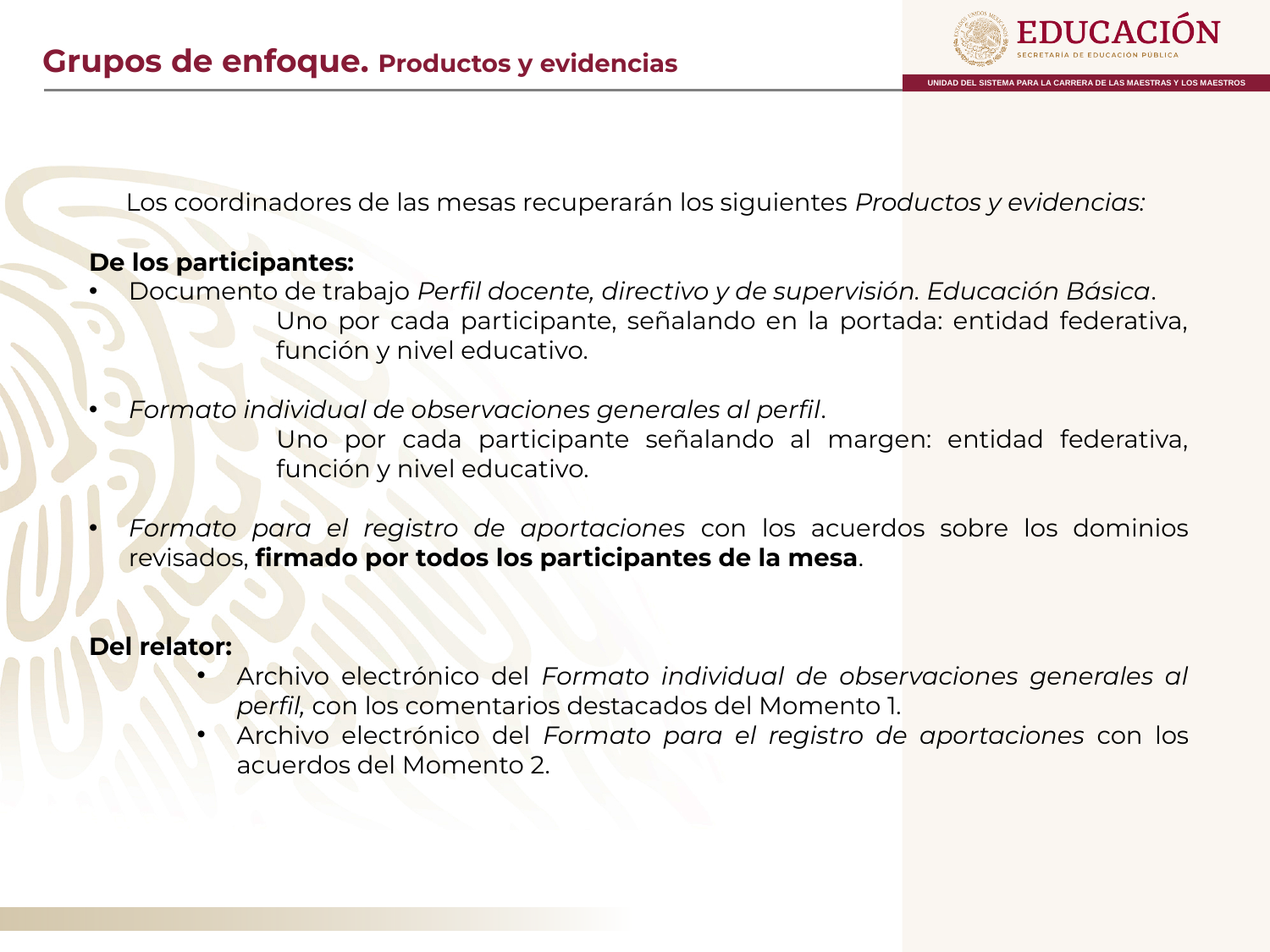

Grupos de enfoque. Productos y evidencias

Los coordinadores de las mesas recuperarán los siguientes Productos y evidencias:

De los participantes:
Documento de trabajo Perfil docente, directivo y de supervisión. Educación Básica.
	Uno por cada participante, señalando en la portada: entidad federativa, función y nivel educativo.

Formato individual de observaciones generales al perfil.
Uno por cada participante señalando al margen: entidad federativa, función y nivel educativo.

Formato para el registro de aportaciones con los acuerdos sobre los dominios revisados, firmado por todos los participantes de la mesa.

Del relator:
Archivo electrónico del Formato individual de observaciones generales al perfil, con los comentarios destacados del Momento 1.
Archivo electrónico del Formato para el registro de aportaciones con los acuerdos del Momento 2.